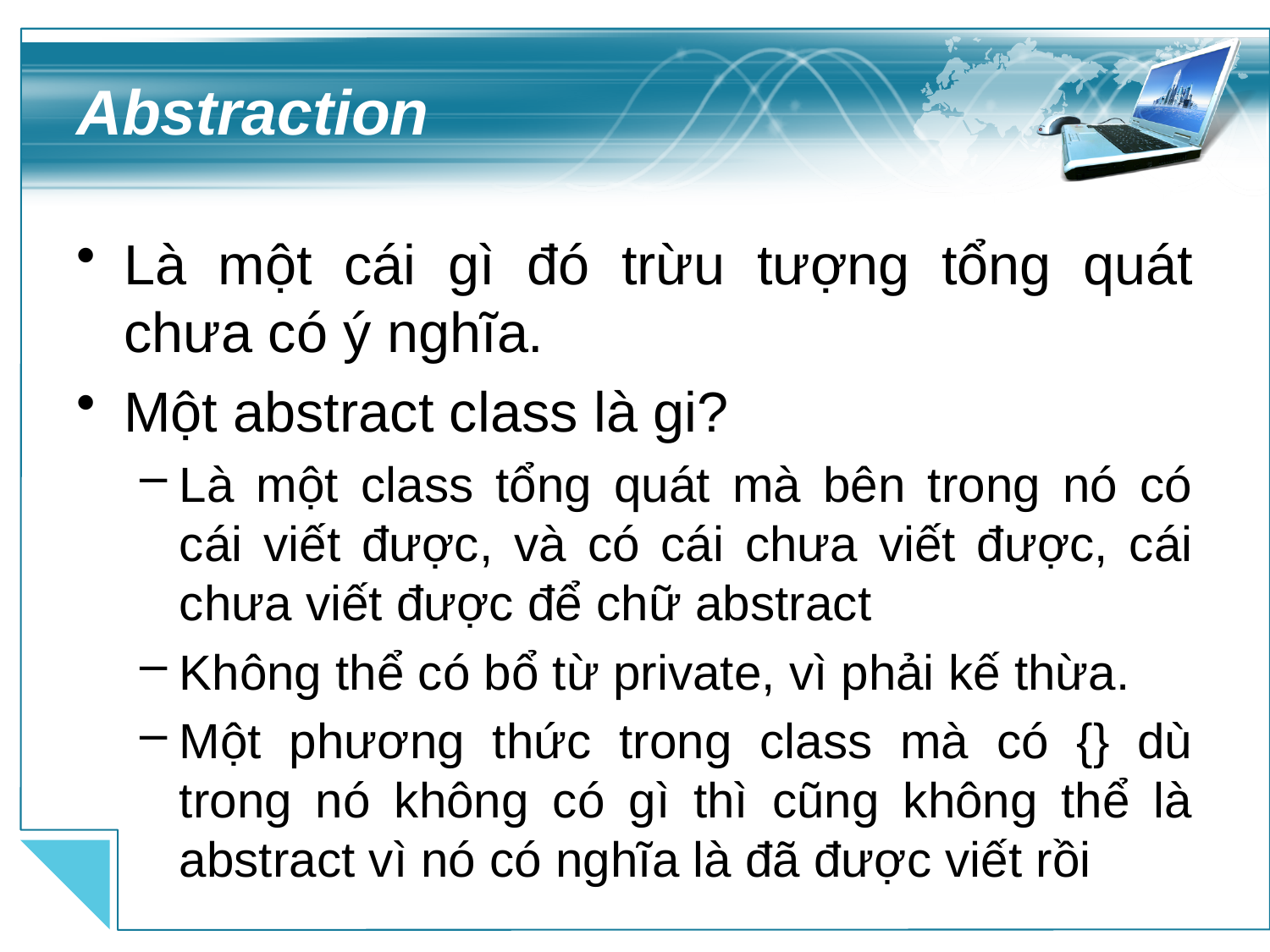

# Abstraction
Là một cái gì đó trừu tượng tổng quát chưa có ý nghĩa.
Một abstract class là gi?
Là một class tổng quát mà bên trong nó có cái viết được, và có cái chưa viết được, cái chưa viết được để chữ abstract
Không thể có bổ từ private, vì phải kế thừa.
Một phương thức trong class mà có {} dù trong nó không có gì thì cũng không thể là abstract vì nó có nghĩa là đã được viết rồi